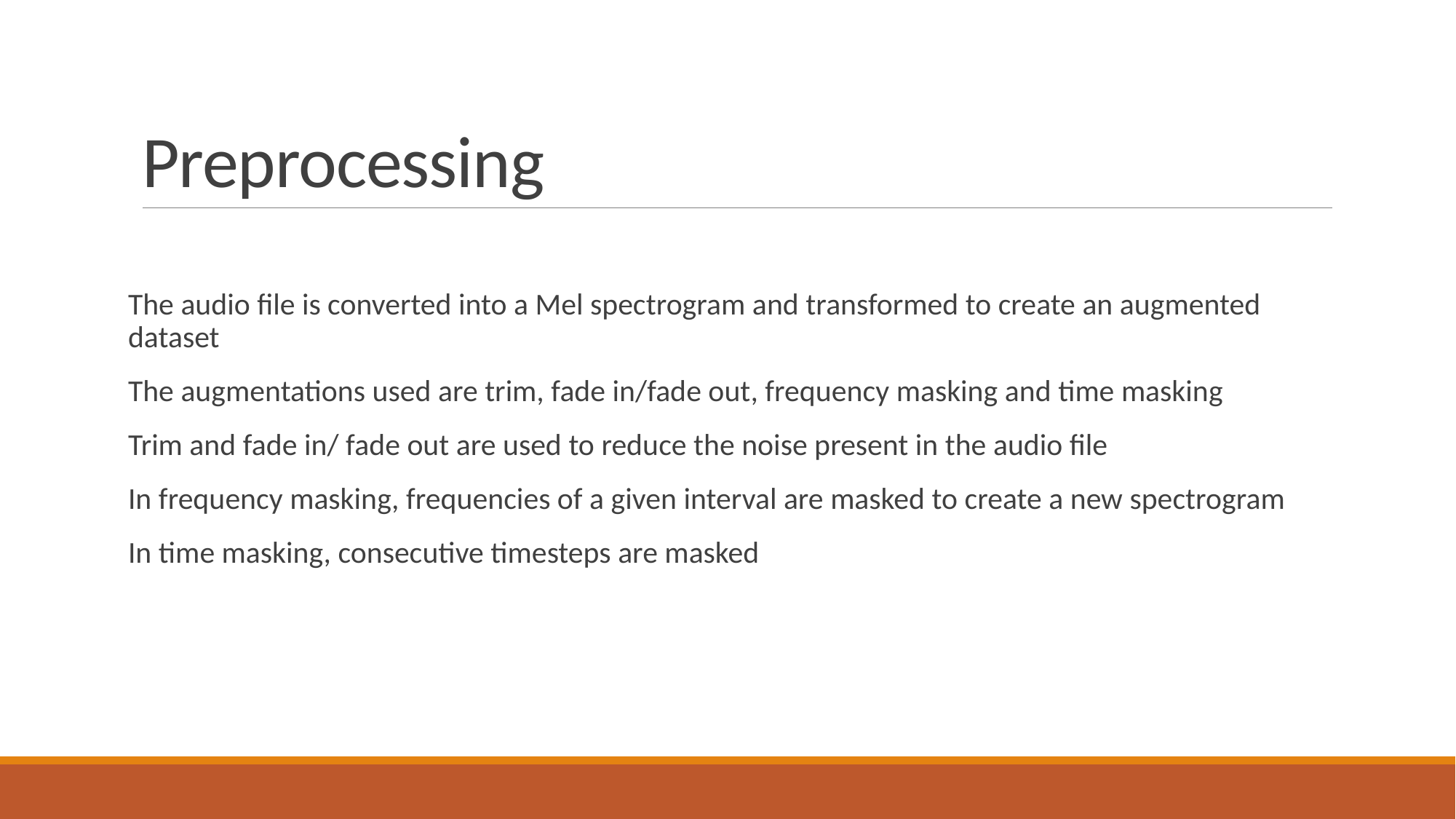

# Preprocessing
The audio file is converted into a Mel spectrogram and transformed to create an augmented dataset
The augmentations used are trim, fade in/fade out, frequency masking and time masking
Trim and fade in/ fade out are used to reduce the noise present in the audio file
In frequency masking, frequencies of a given interval are masked to create a new spectrogram
In time masking, consecutive timesteps are masked